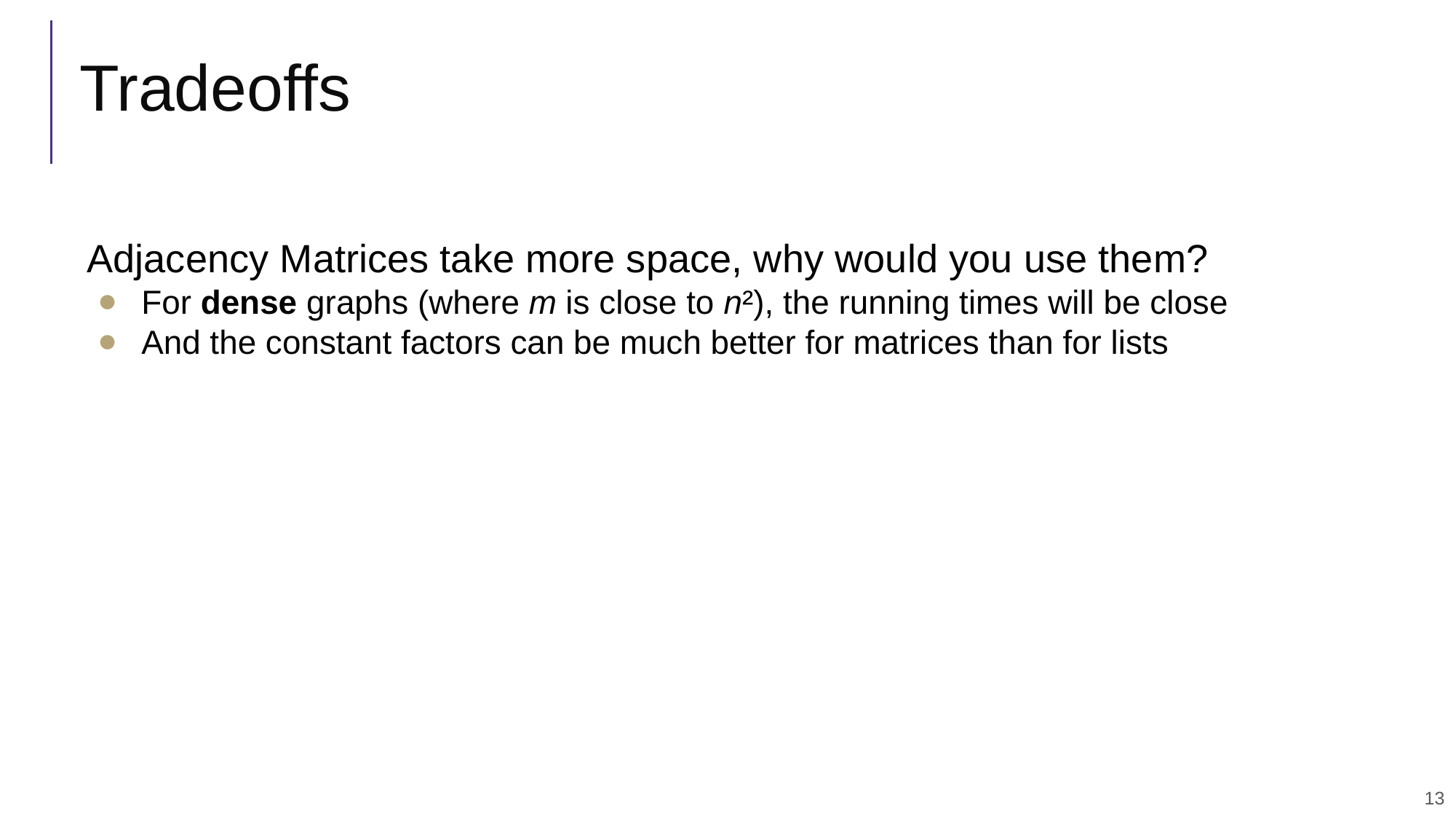

# Tradeoffs
Adjacency Matrices take more space, why would you use them?
For dense graphs (where m is close to n²), the running times will be close
And the constant factors can be much better for matrices than for lists